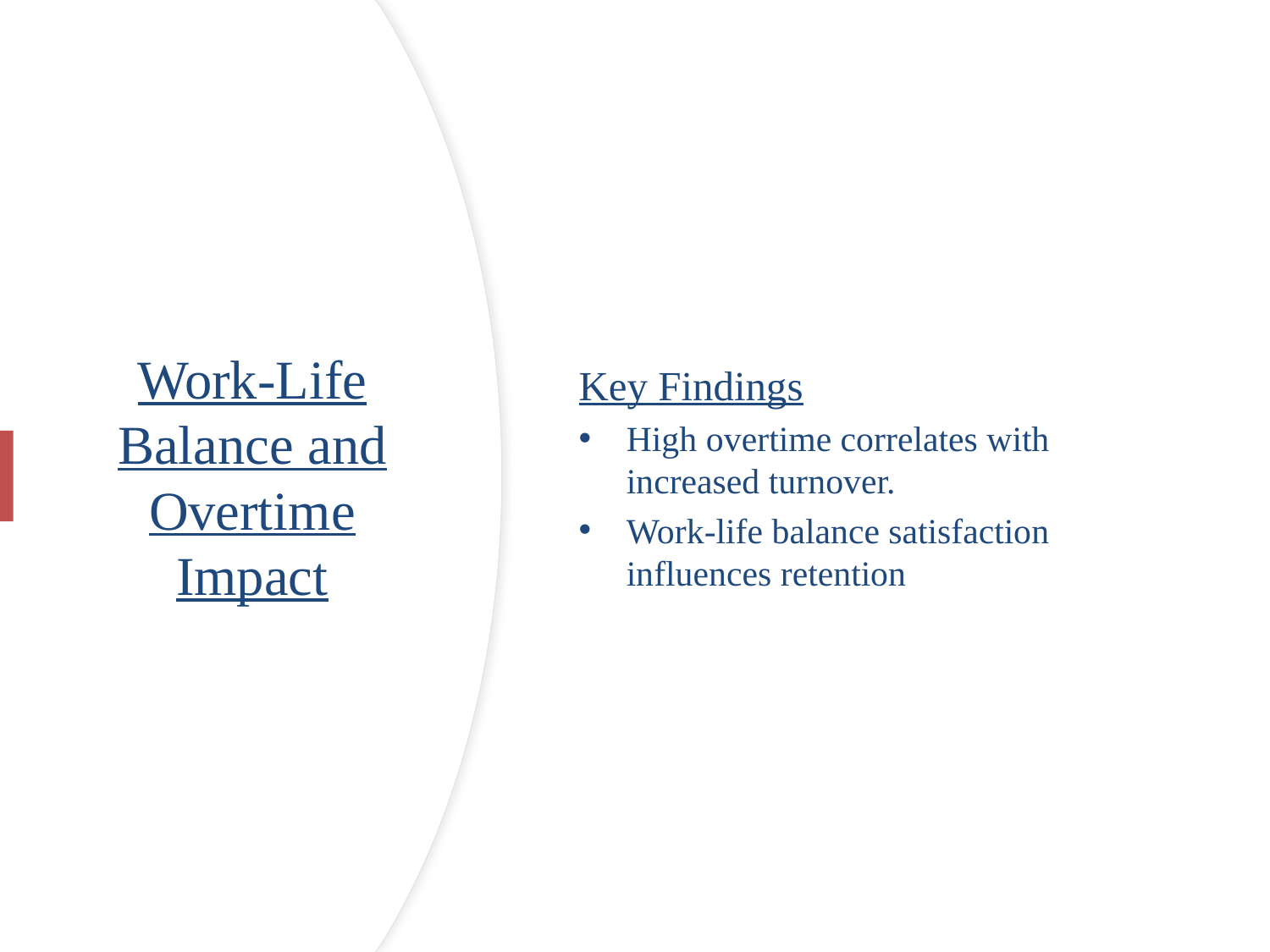

Key Findings
High overtime correlates with increased turnover.
Work-life balance satisfaction influences retention
# Work-Life Balance and Overtime Impact